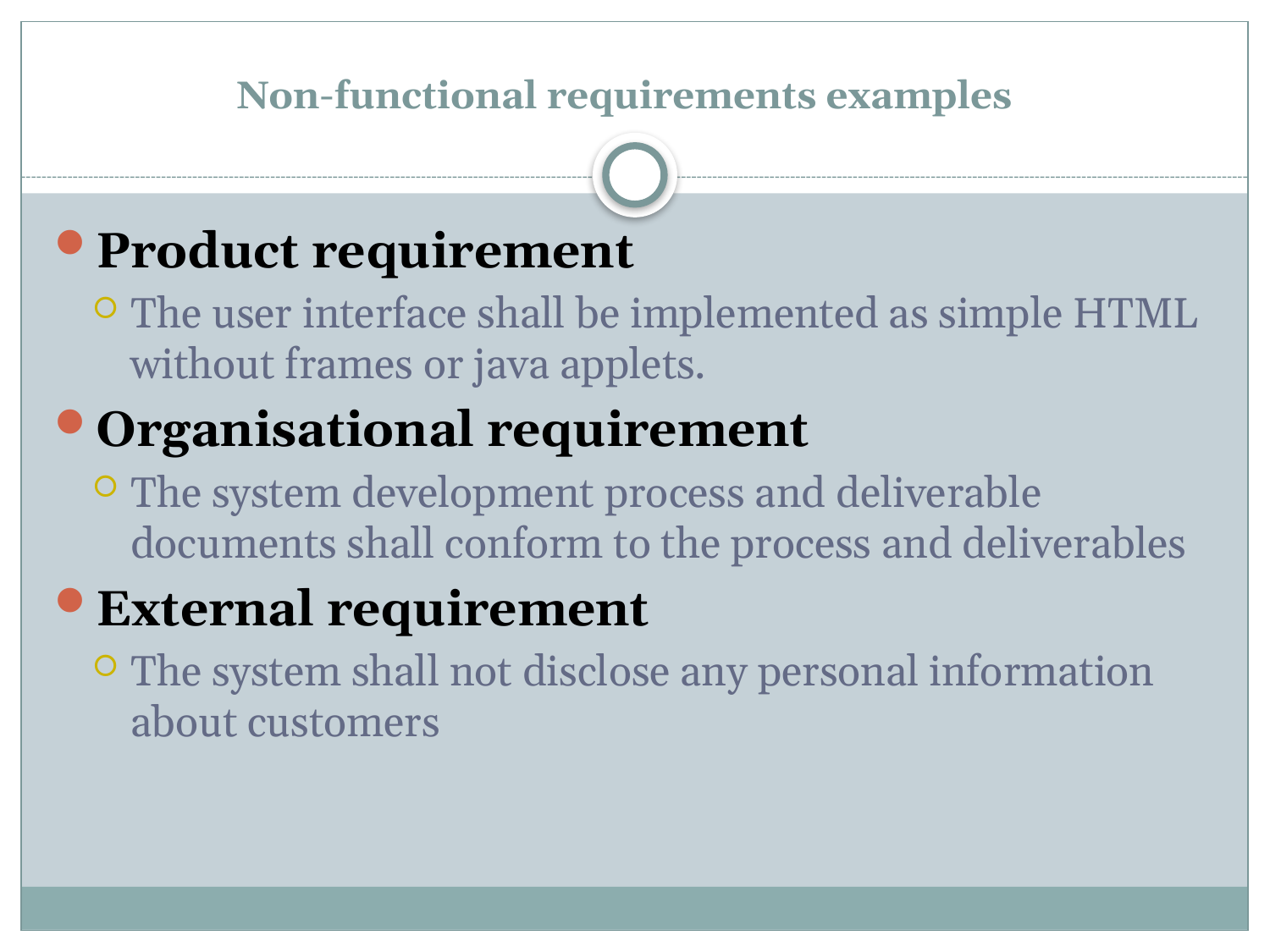

# Non-functional requirements examples
Product requirement
The user interface shall be implemented as simple HTML without frames or java applets.
Organisational requirement
The system development process and deliverable documents shall conform to the process and deliverables
External requirement
The system shall not disclose any personal information about customers